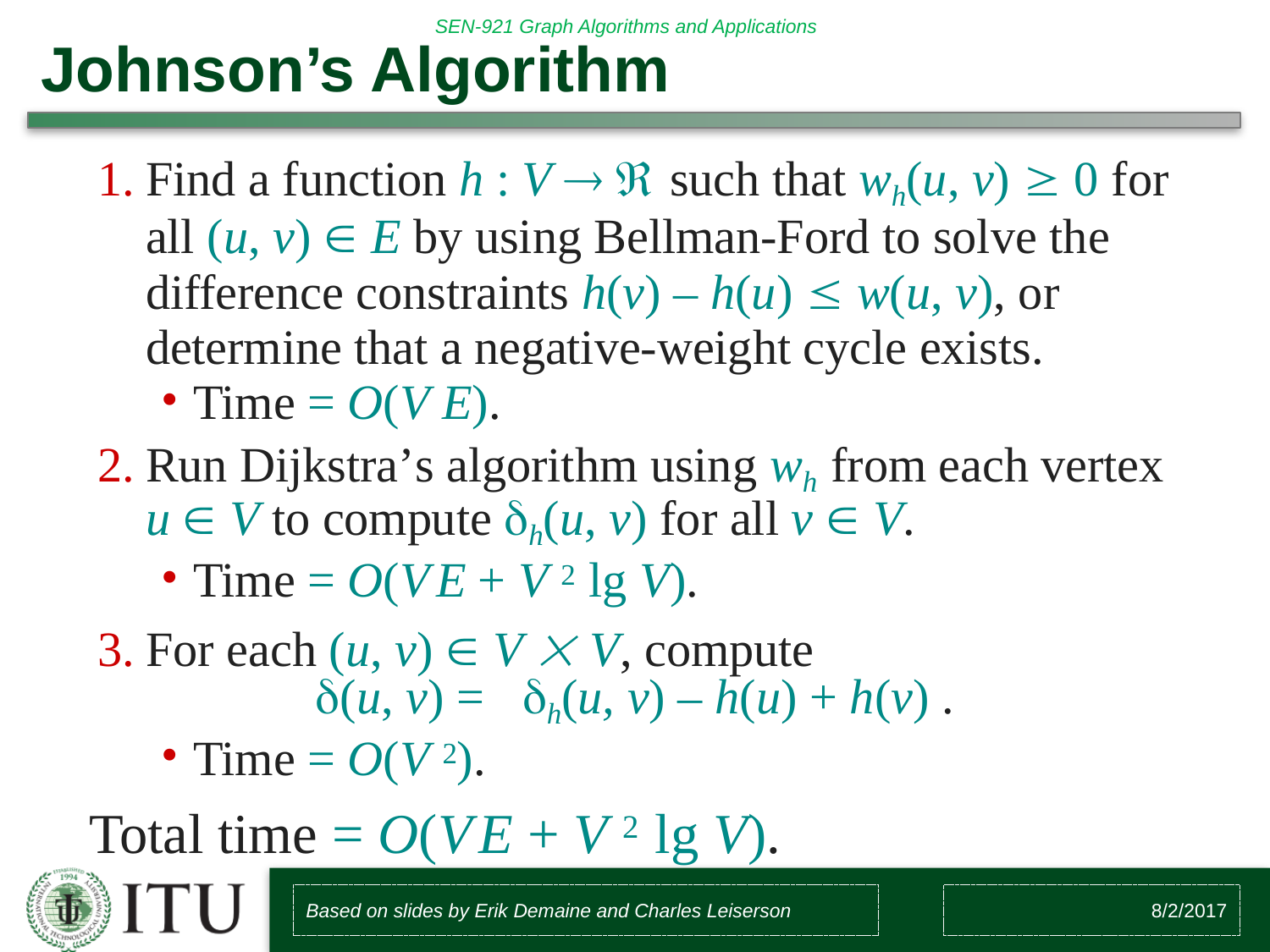

# Johnson’s Algorithm

Find a function h : V → ℜ such that wh(u, v) ≥ 0 for all (u, v) ∈ E by using Bellman-Ford to solve the difference constraints h(v) – h(u) ≤ w(u, v), or determine that a negative-weight cycle exists.
Time = O(V E).
Run Dijkstra’s algorithm using wh from each vertex
u ∈ V to compute δh(u, v) for all v ∈ V.
Time = O(VE + V 2 lg V).
For each (u, v) ∈ V × V, compute
δ(u, v) =	δh(u, v) – h(u) + h(v) .
Time = O(V 2).
Total time = O(VE + V 2  lg V).

Based on slides by Erik Demaine and Charles Leiserson
8/2/2017